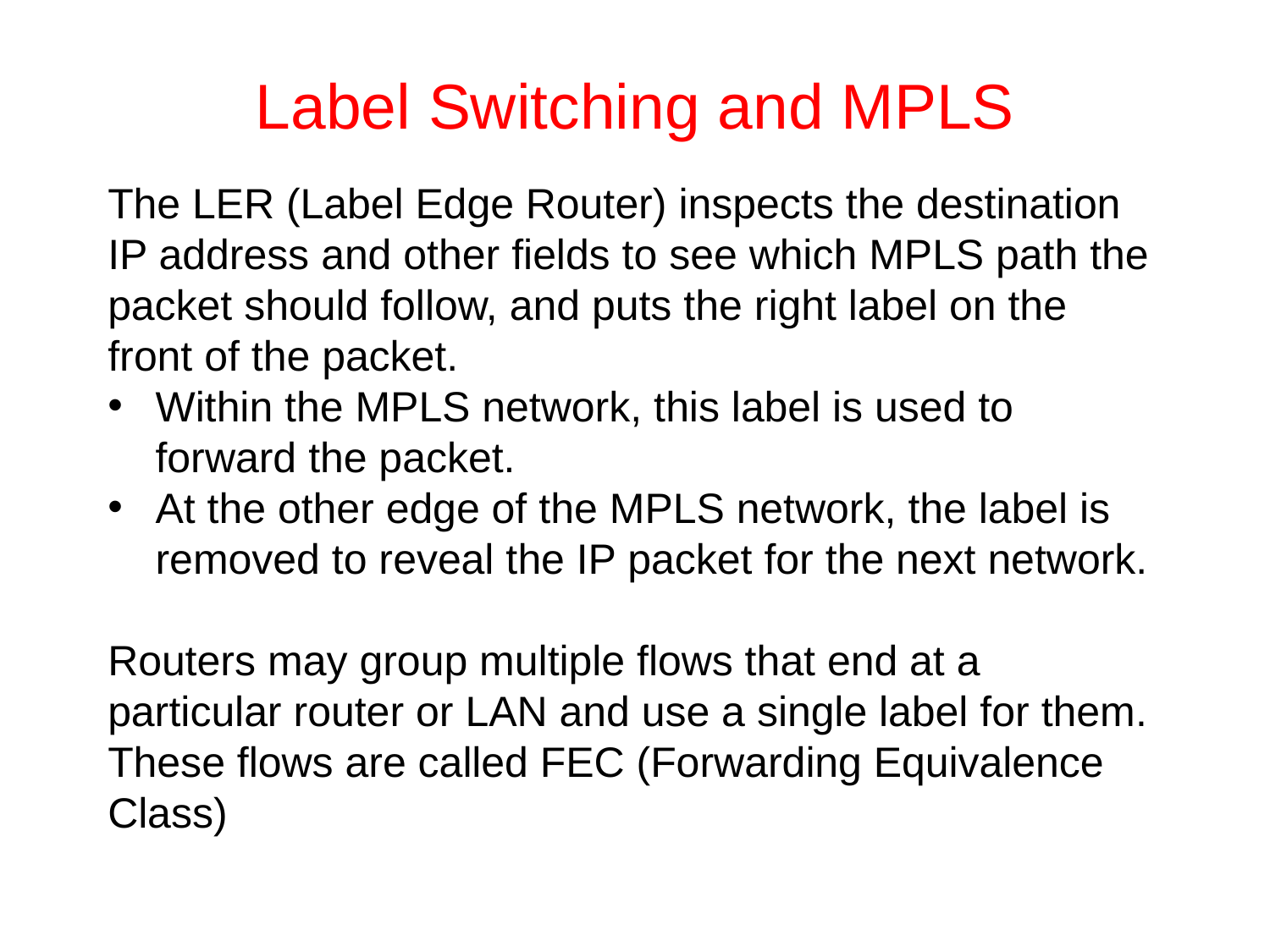

# Label Switching and MPLS
The LER (Label Edge Router) inspects the destination IP address and other fields to see which MPLS path the packet should follow, and puts the right label on the front of the packet.
Within the MPLS network, this label is used to forward the packet.
At the other edge of the MPLS network, the label is removed to reveal the IP packet for the next network.

Routers may group multiple flows that end at a particular router or LAN and use a single label for them. These flows are called FEC (Forwarding Equivalence Class)